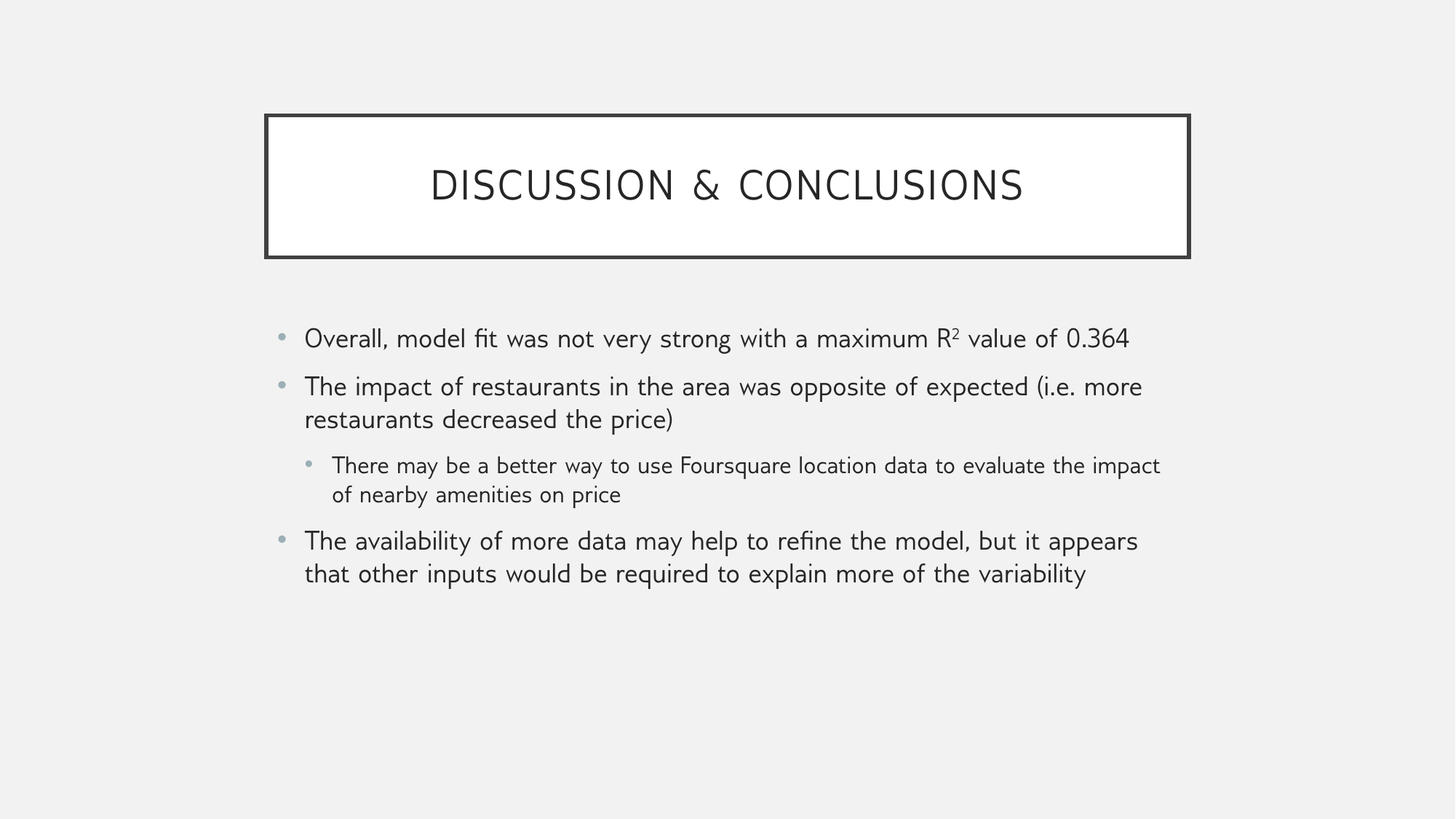

# Discussion & Conclusions
Overall, model fit was not very strong with a maximum R2 value of 0.364
The impact of restaurants in the area was opposite of expected (i.e. more restaurants decreased the price)
There may be a better way to use Foursquare location data to evaluate the impact of nearby amenities on price
The availability of more data may help to refine the model, but it appears that other inputs would be required to explain more of the variability